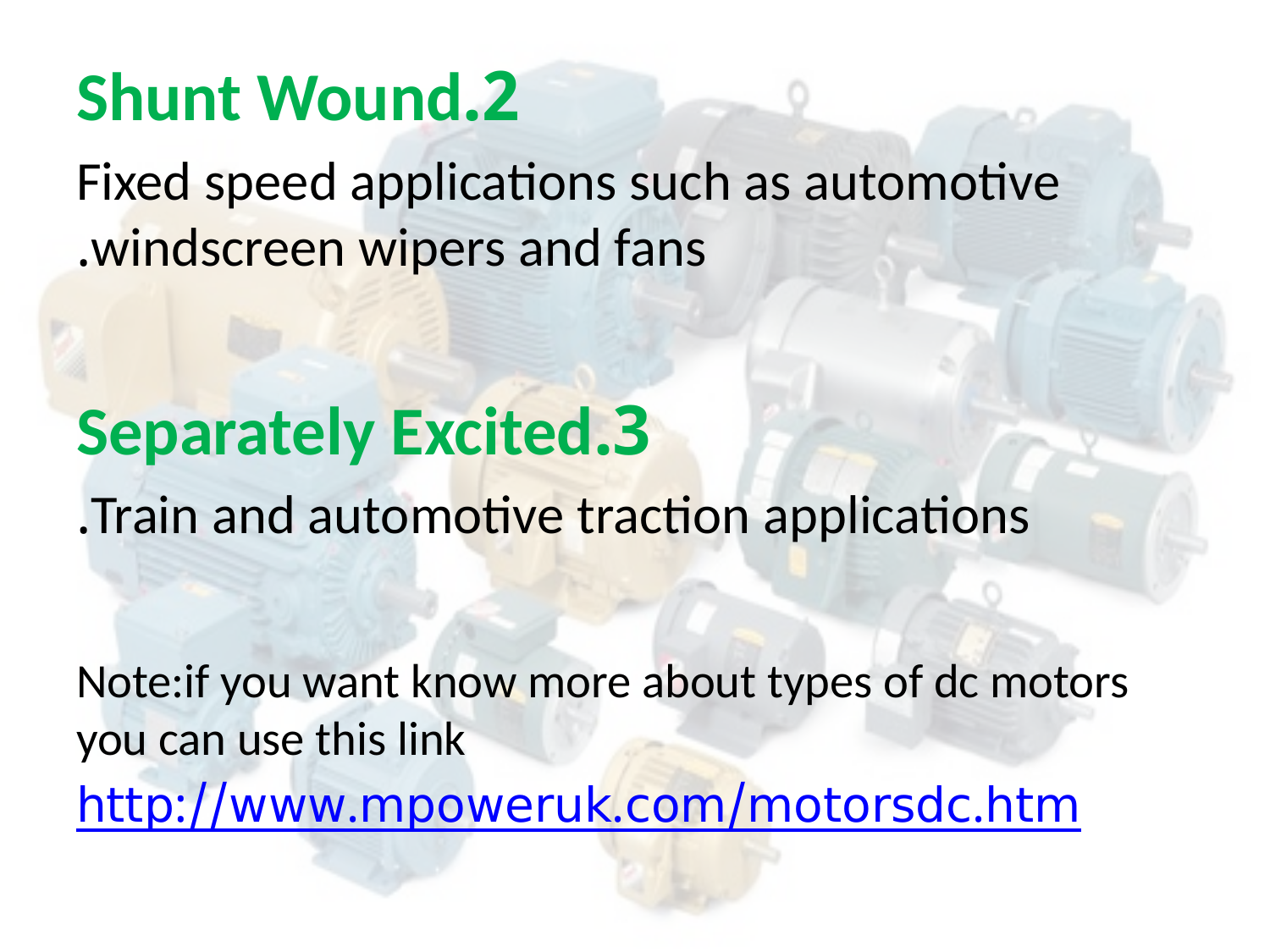

2.Shunt Wound
Fixed speed applications such as automotive windscreen wipers and fans.

3.Separately Excited
Train and automotive traction applications.

Note:if you want know more about types of dc motors you can use this link
http://www.mpoweruk.com/motorsdc.htm